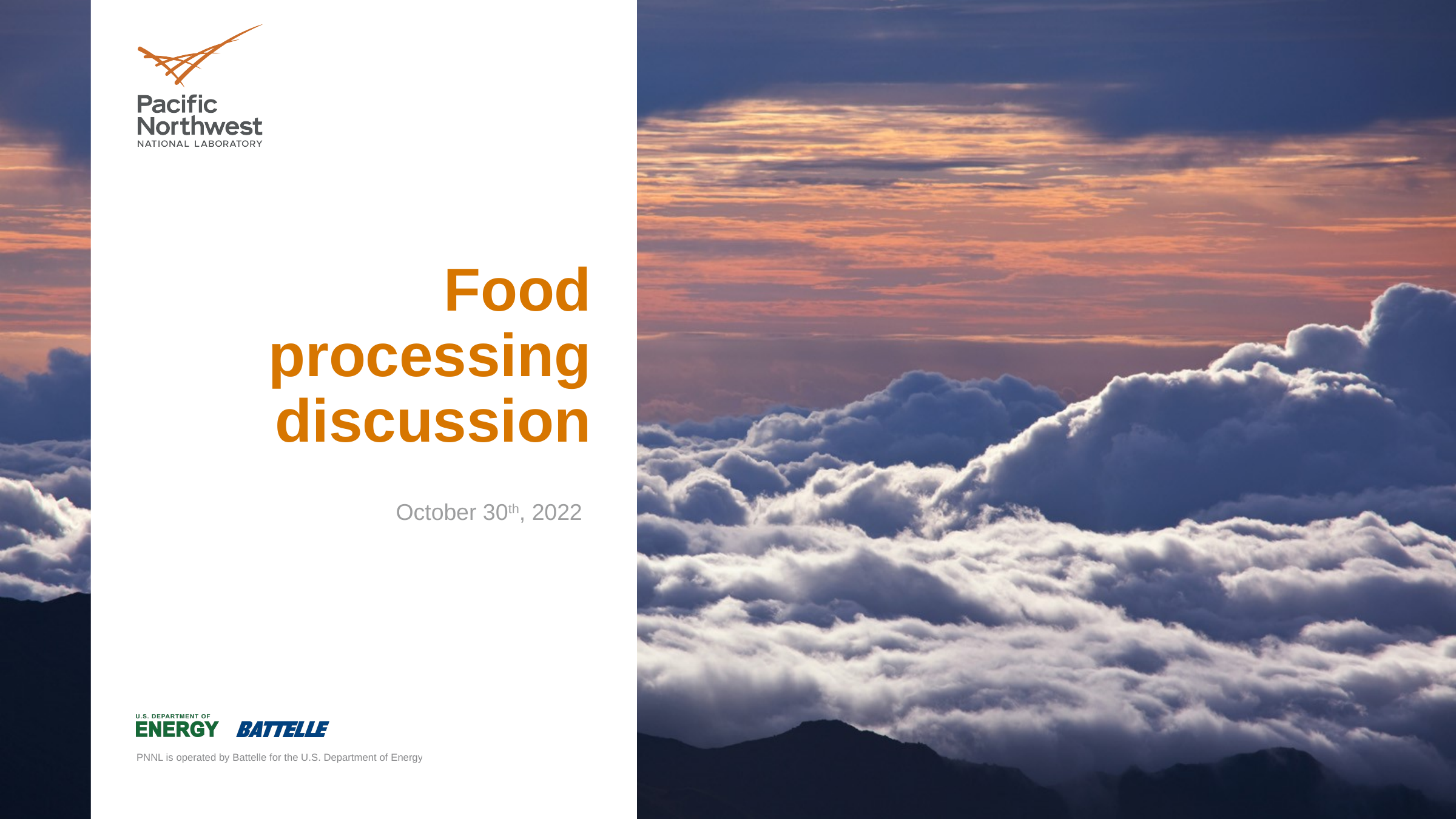

# Food processing discussion
October 30th, 2022